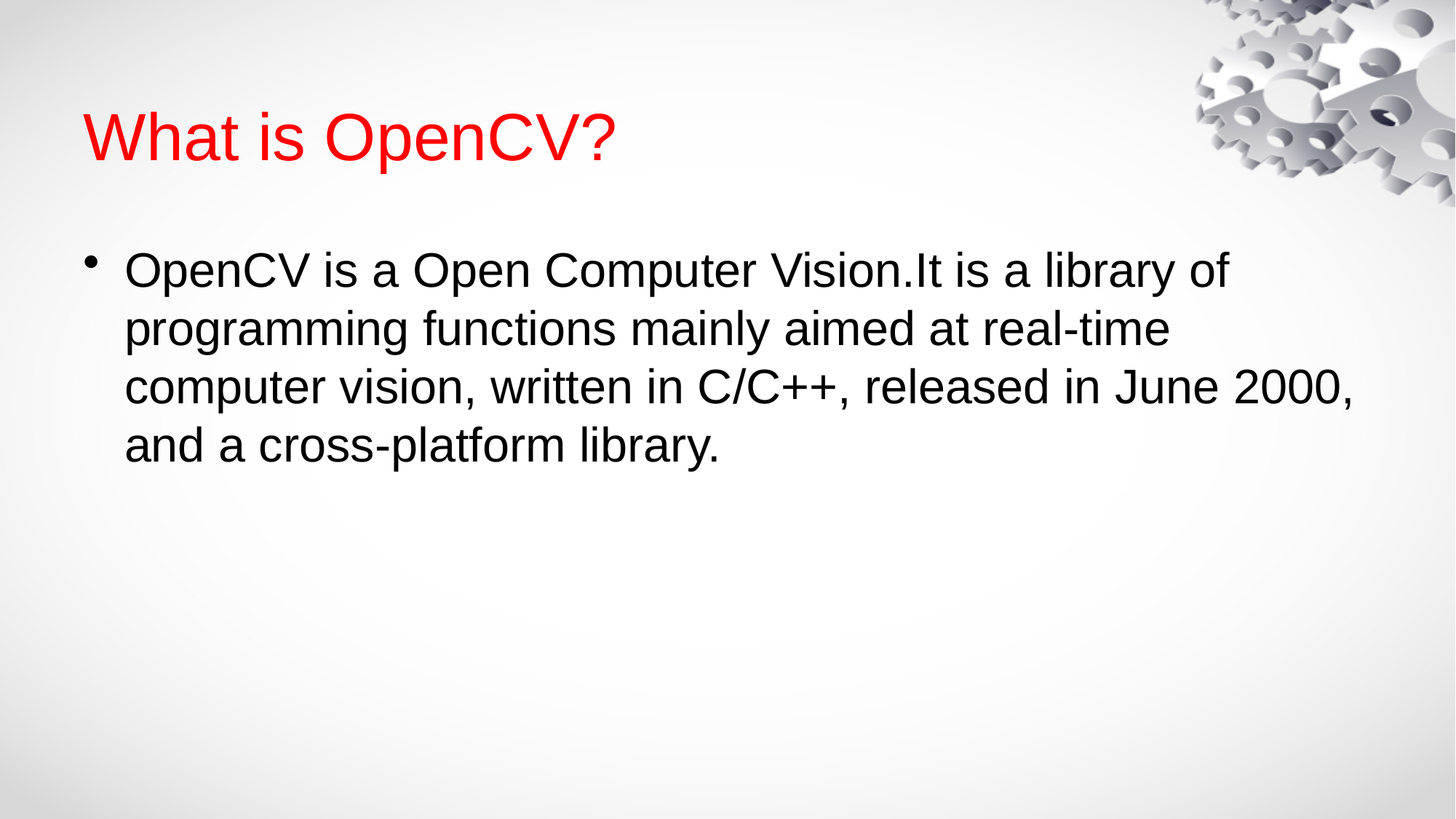

# What is OpenCV?
OpenCV is a Open Computer Vision.It is a library of programming functions mainly aimed at real-time computer vision, written in C/C++, released in June 2000, and a cross-platform library.